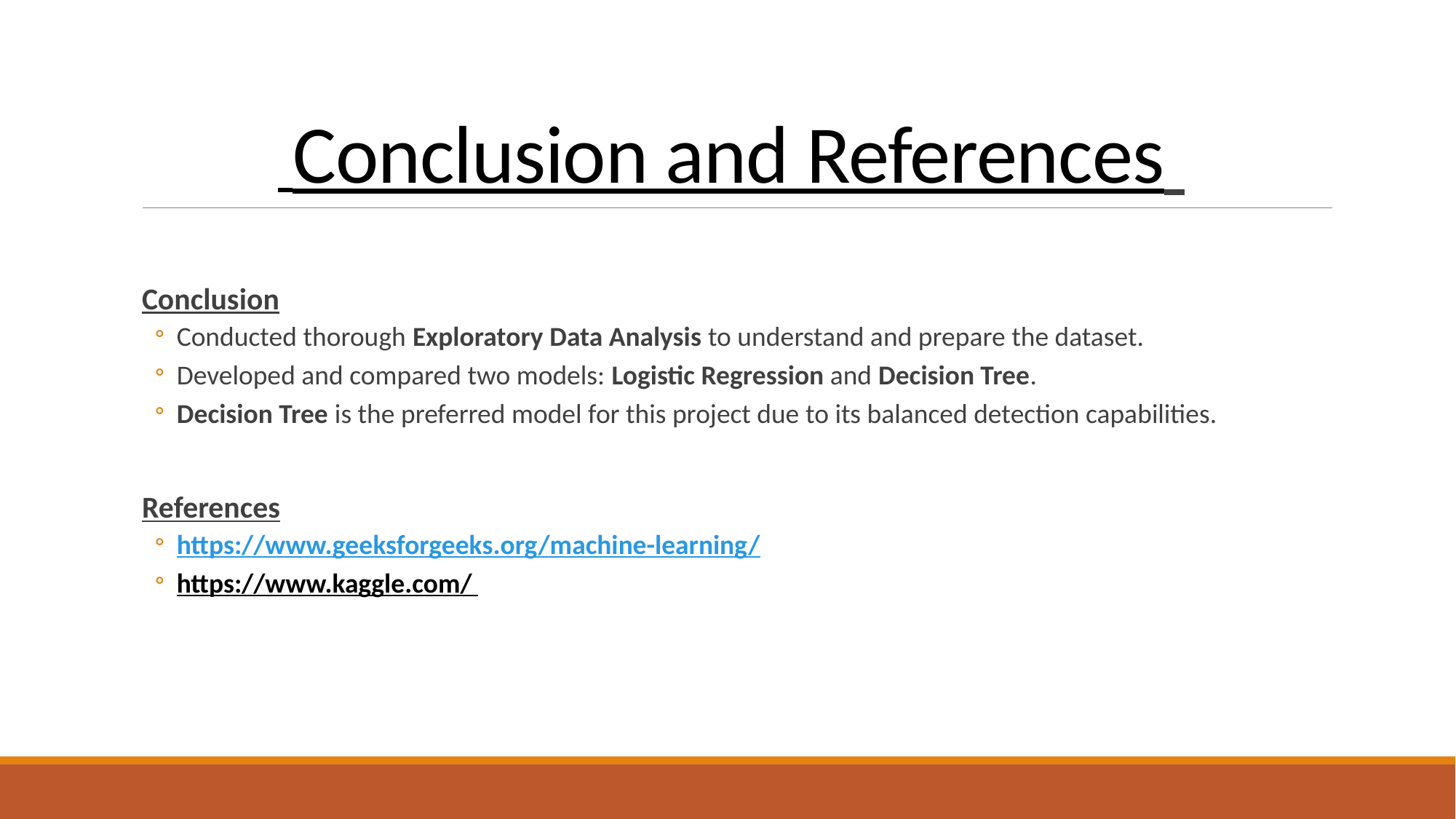

# Conclusion and References

Conclusion
Conducted thorough Exploratory Data Analysis to understand and prepare the dataset.
Developed and compared two models: Logistic Regression and Decision Tree.
Decision Tree is the preferred model for this project due to its balanced detection capabilities.

References
https://www.geeksforgeeks.org/machine-learning/
https://www.kaggle.com/